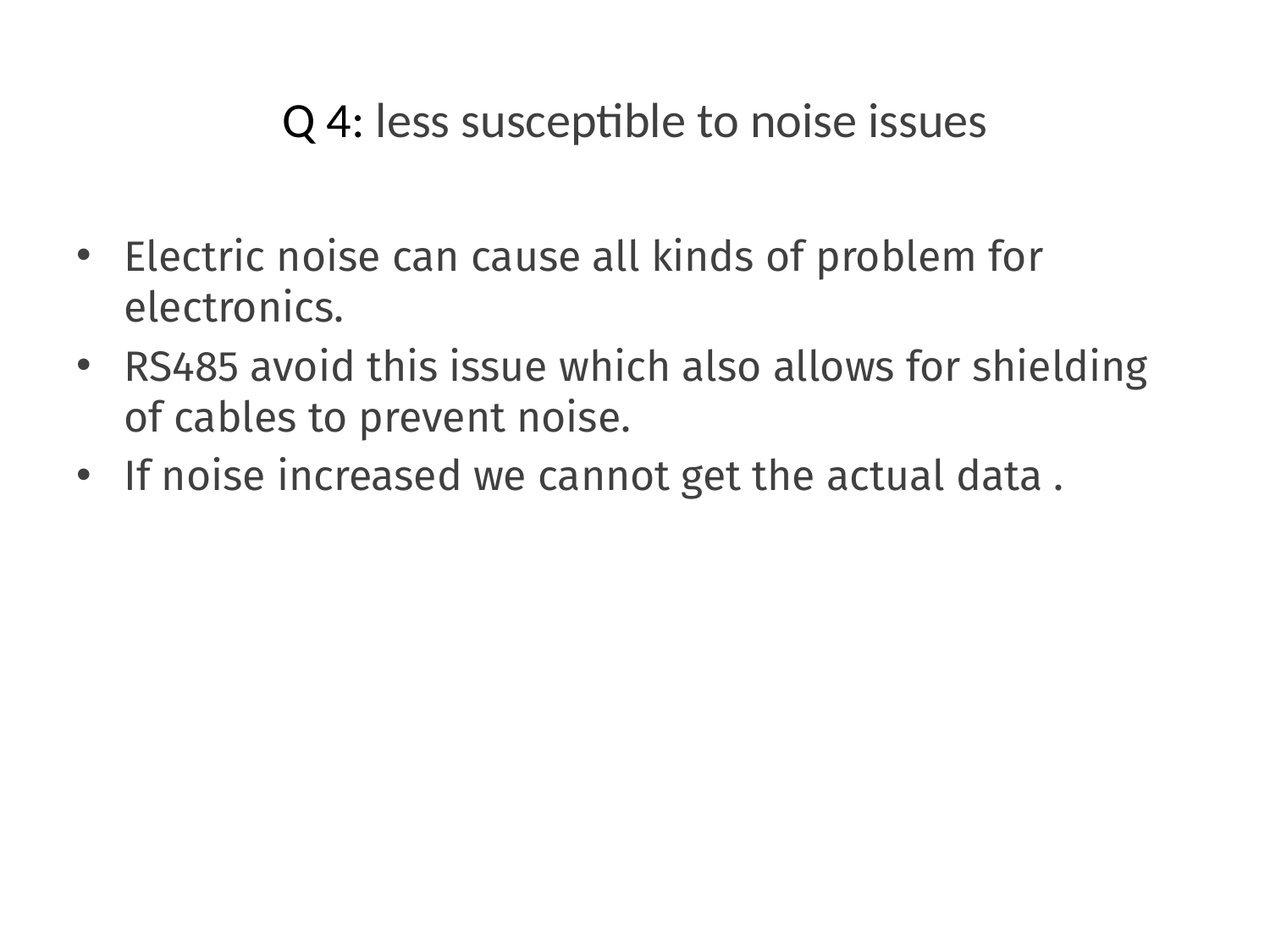

# Q 4: less susceptible to noise issues
Electric noise can cause all kinds of problem for electronics.
RS485 avoid this issue which also allows for shielding of cables to prevent noise.
If noise increased we cannot get the actual data .